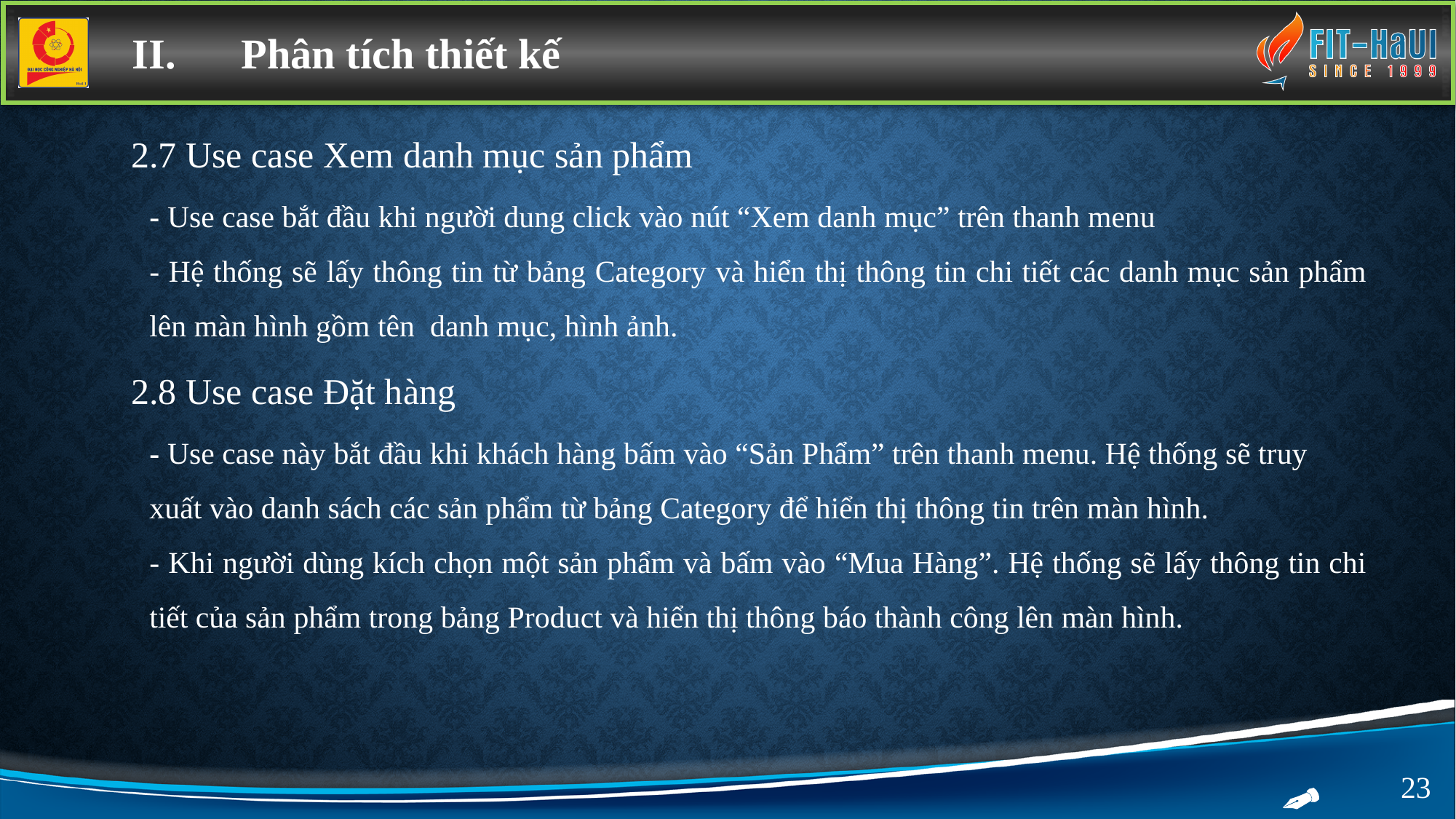

II.	Phân tích thiết kế
2.7 Use case Xem danh mục sản phẩm
- Use case bắt đầu khi người dung click vào nút “Xem danh mục” trên thanh menu
- Hệ thống sẽ lấy thông tin từ bảng Category và hiển thị thông tin chi tiết các danh mục sản phẩm lên màn hình gồm tên  danh mục, hình ảnh.
2.8 Use case Đặt hàng
- Use case này bắt đầu khi khách hàng bấm vào “Sản Phẩm” trên thanh menu. Hệ thống sẽ truy xuất vào danh sách các sản phẩm từ bảng Category để hiển thị thông tin trên màn hình.
- Khi người dùng kích chọn một sản phẩm và bấm vào “Mua Hàng”. Hệ thống sẽ lấy thông tin chi tiết của sản phẩm trong bảng Product và hiển thị thông báo thành công lên màn hình.
23